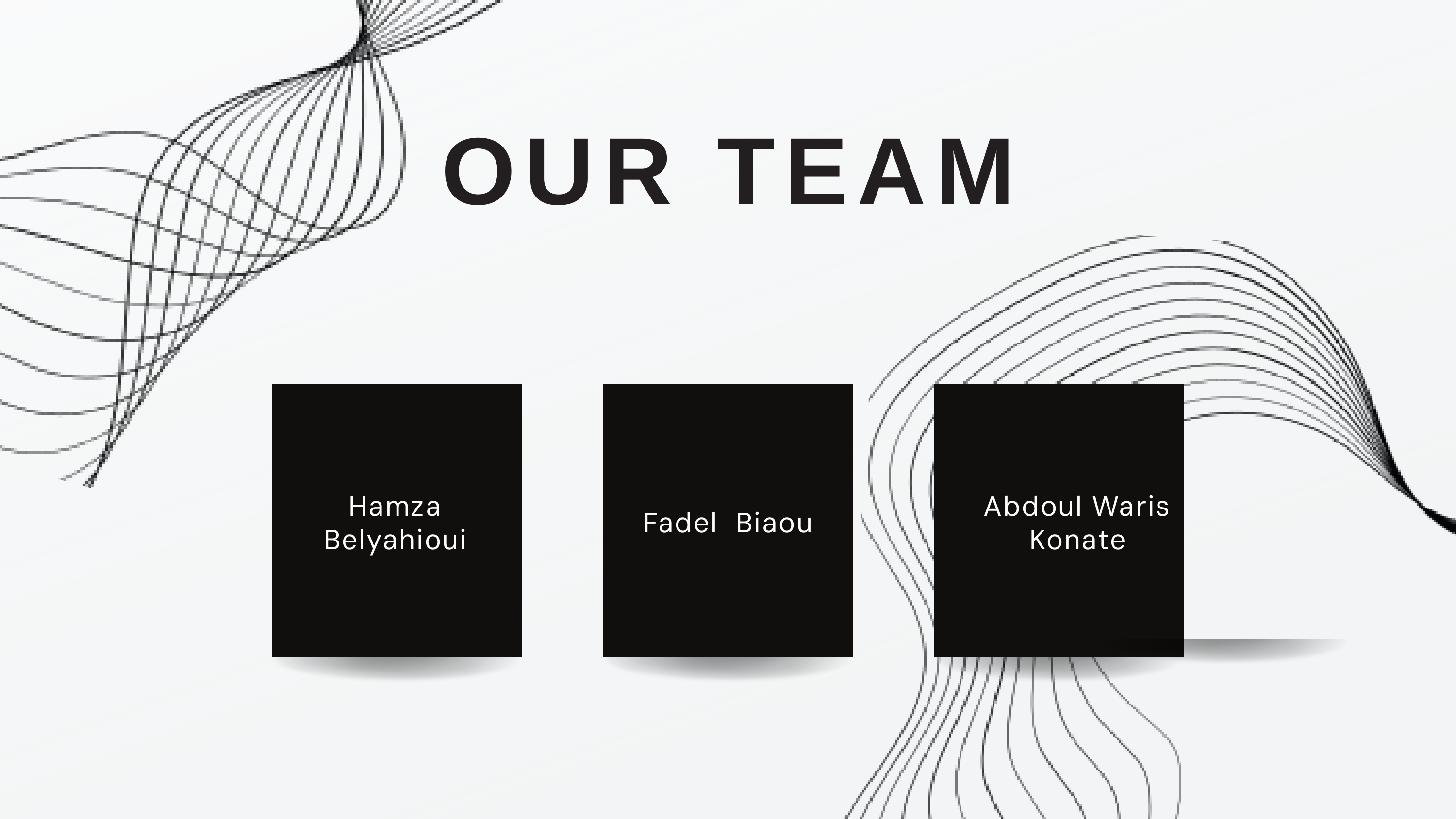

OUR TEAM

Hamza Belyahioui
Abdoul Waris Konate
Fadel  Biaou